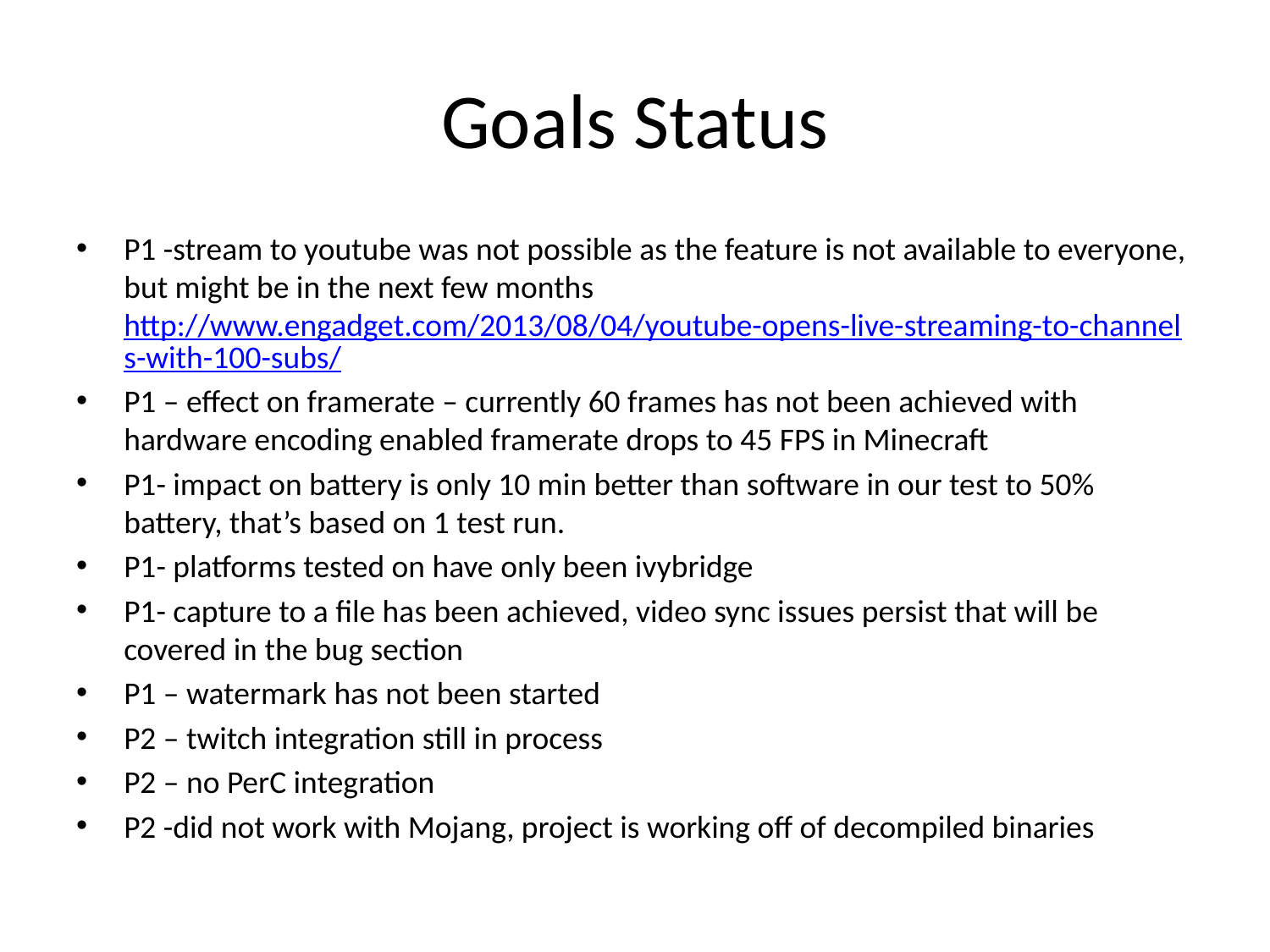

# Goals Status
P1 -stream to youtube was not possible as the feature is not available to everyone, but might be in the next few months http://www.engadget.com/2013/08/04/youtube-opens-live-streaming-to-channels-with-100-subs/
P1 – effect on framerate – currently 60 frames has not been achieved with hardware encoding enabled framerate drops to 45 FPS in Minecraft
P1- impact on battery is only 10 min better than software in our test to 50% battery, that’s based on 1 test run.
P1- platforms tested on have only been ivybridge
P1- capture to a file has been achieved, video sync issues persist that will be covered in the bug section
P1 – watermark has not been started
P2 – twitch integration still in process
P2 – no PerC integration
P2 -did not work with Mojang, project is working off of decompiled binaries